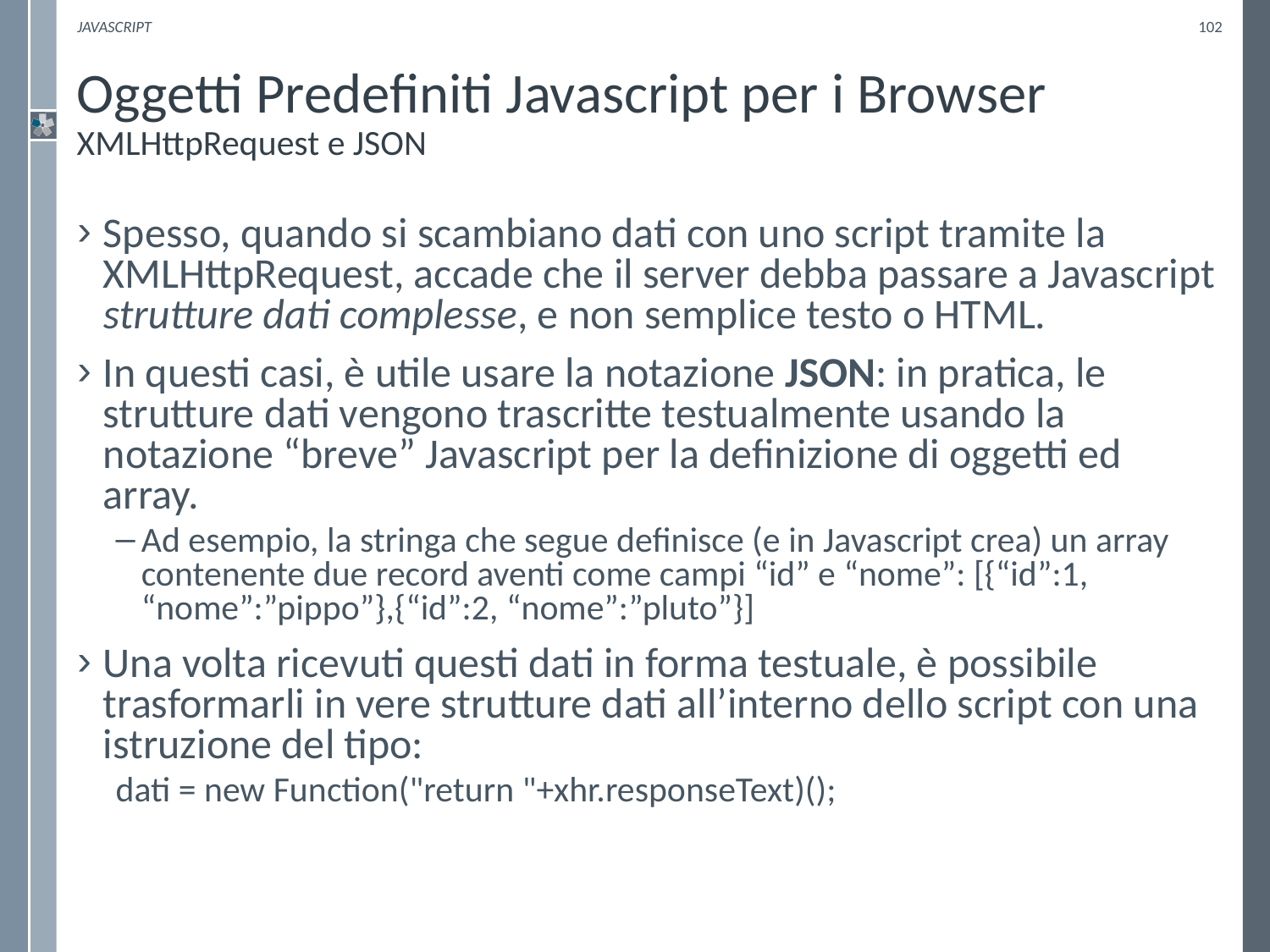

Javascript
102
# Oggetti Predefiniti Javascript per i Browser XMLHttpRequest e JSON
Spesso, quando si scambiano dati con uno script tramite la XMLHttpRequest, accade che il server debba passare a Javascript strutture dati complesse, e non semplice testo o HTML.
In questi casi, è utile usare la notazione JSON: in pratica, le strutture dati vengono trascritte testualmente usando la notazione “breve” Javascript per la definizione di oggetti ed array.
Ad esempio, la stringa che segue definisce (e in Javascript crea) un array contenente due record aventi come campi “id” e “nome”: [{“id”:1, “nome”:”pippo”},{“id”:2, “nome”:”pluto”}]
Una volta ricevuti questi dati in forma testuale, è possibile trasformarli in vere strutture dati all’interno dello script con una istruzione del tipo:
dati = new Function("return "+xhr.responseText)();